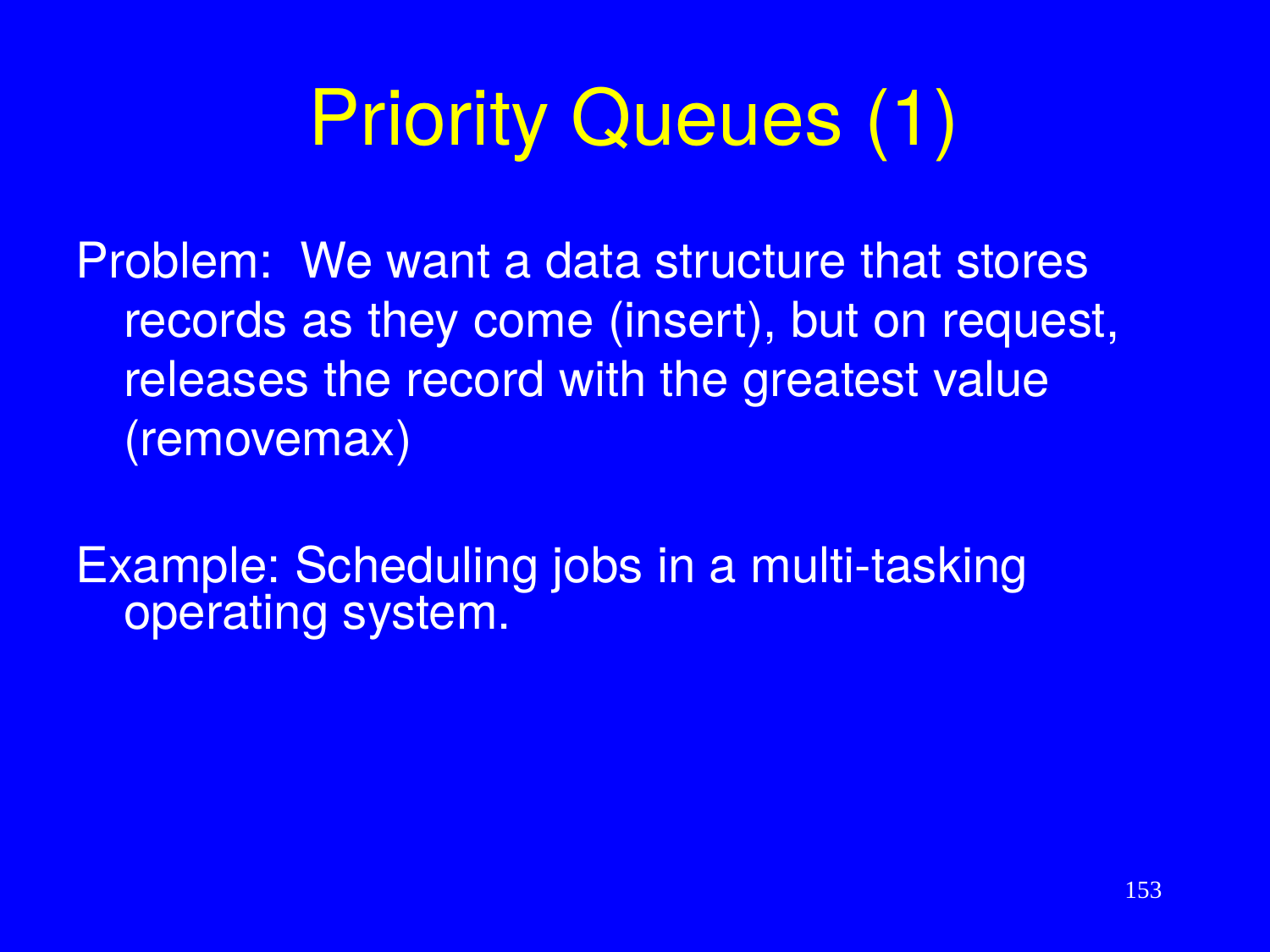

# Priority Queues (1)
Problem:  We want a data structure that stores records as they come (insert), but on request, releases the record with the greatest value (removemax)

Example: Scheduling jobs in a multi-tasking operating system.
153